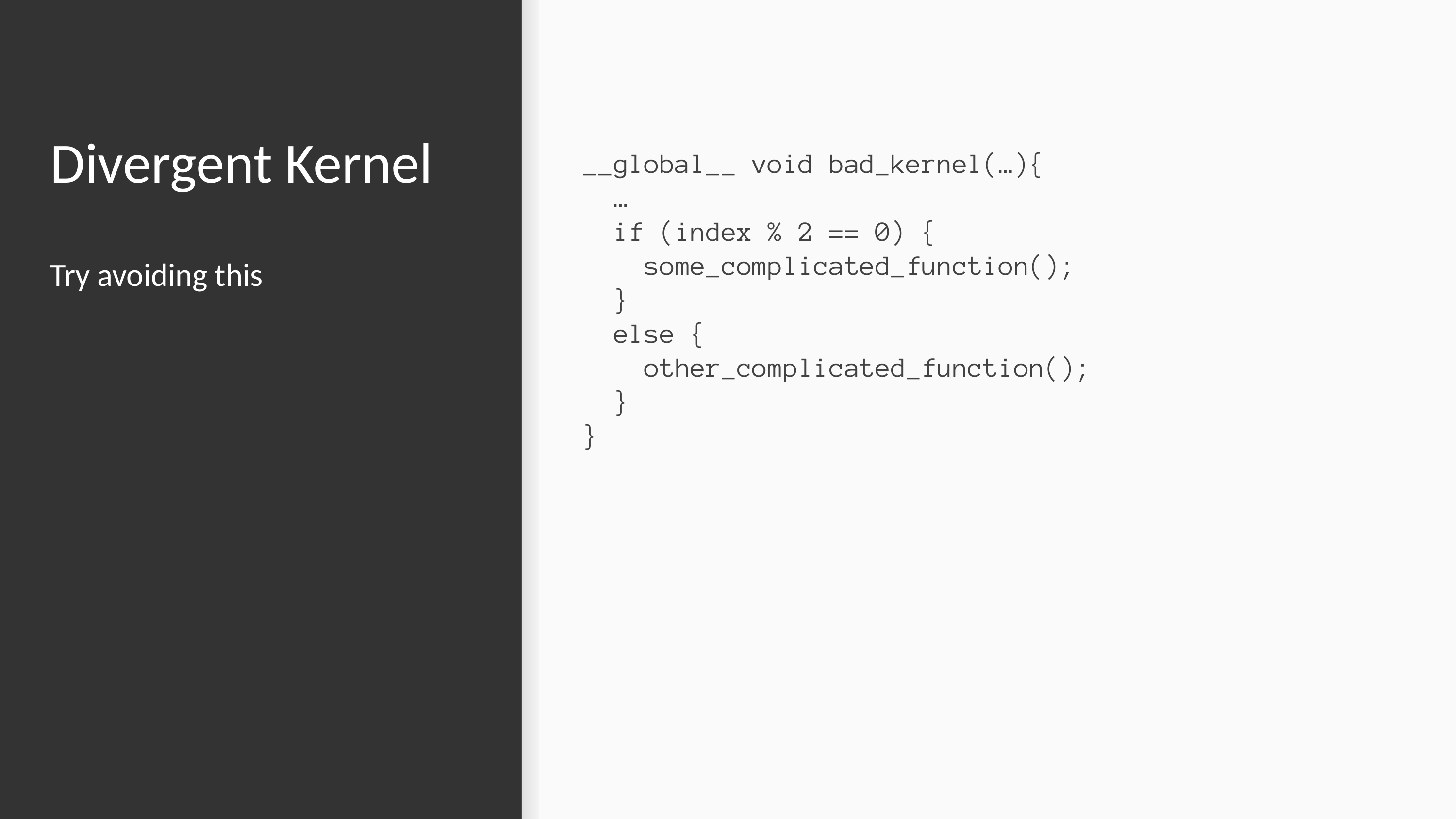

# Divergent Kernel
__global__ void bad_kernel(…){
  …
  if (index % 2 == 0) {
    some_complicated_function();
  }
  else {
    other_complicated_function();
  }
}
Try avoiding this